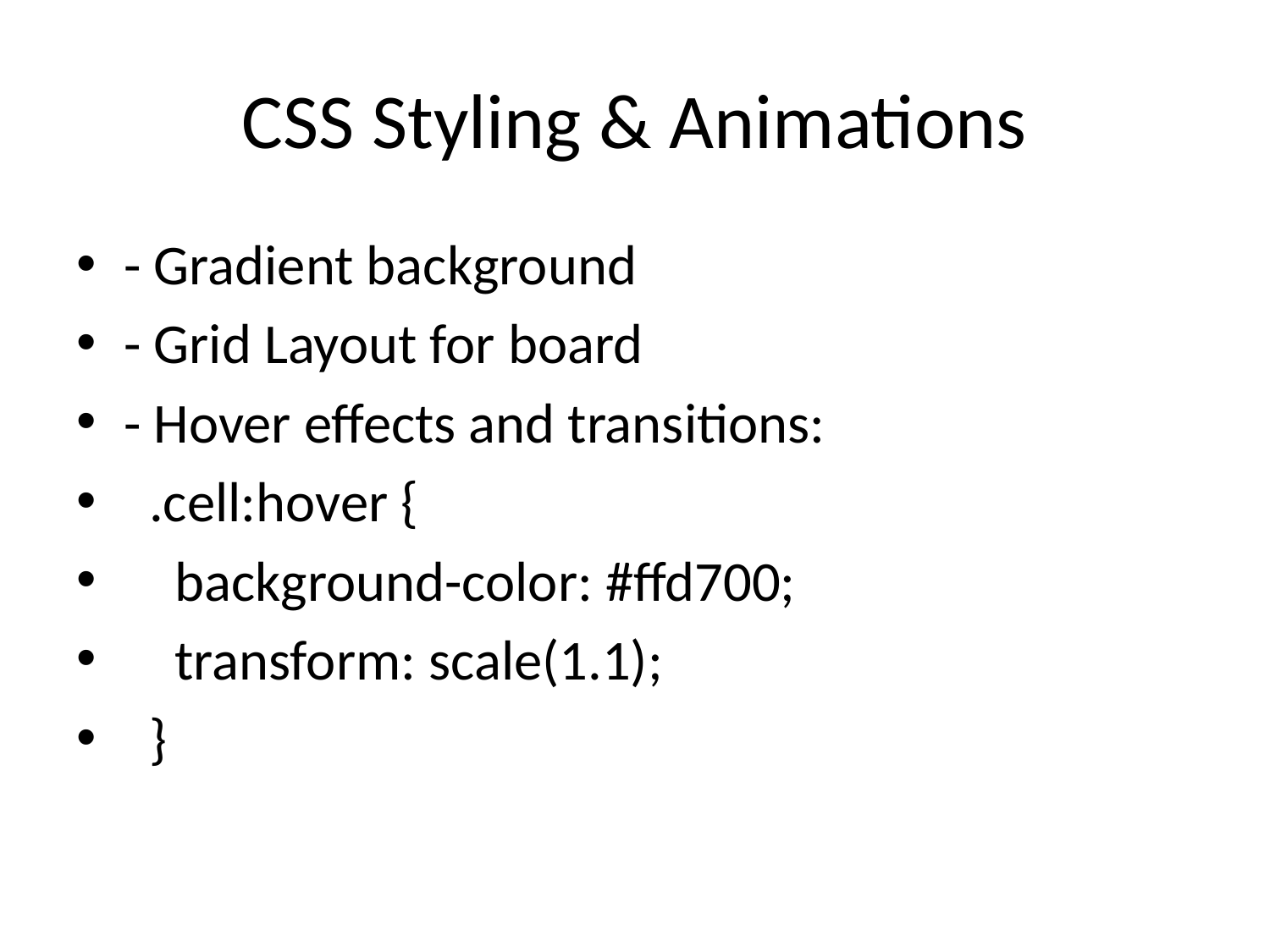

# CSS Styling & Animations
- Gradient background
- Grid Layout for board
- Hover effects and transitions:
  .cell:hover {
    background-color: #ffd700;
    transform: scale(1.1);
  }